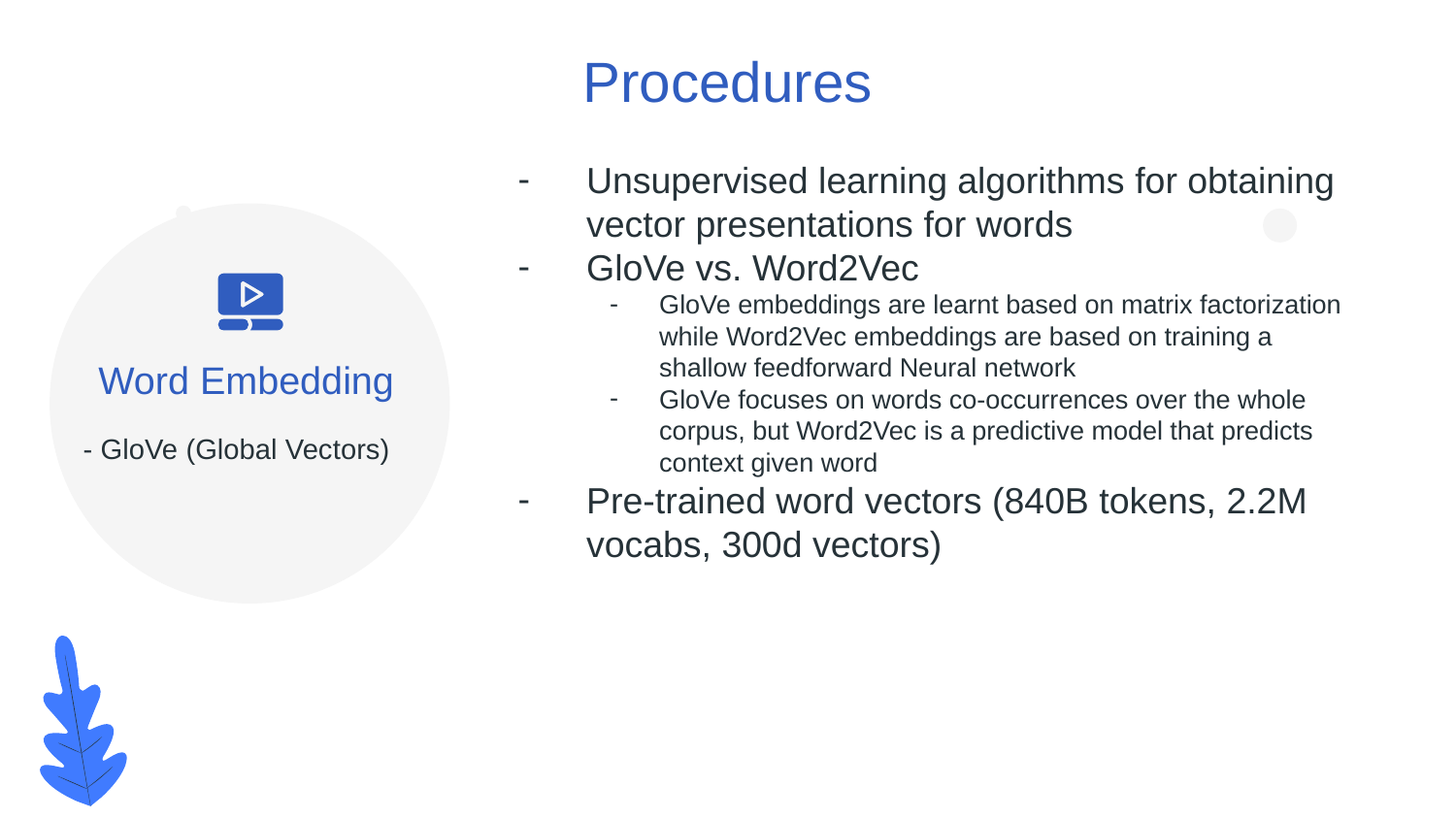

# Procedures
Unsupervised learning algorithms for obtaining vector presentations for words
GloVe vs. Word2Vec
GloVe embeddings are learnt based on matrix factorization while Word2Vec embeddings are based on training a shallow feedforward Neural network
GloVe focuses on words co-occurrences over the whole corpus, but Word2Vec is a predictive model that predicts context given word
Pre-trained word vectors (840B tokens, 2.2M vocabs, 300d vectors)

Word Embedding
- GloVe (Global Vectors)